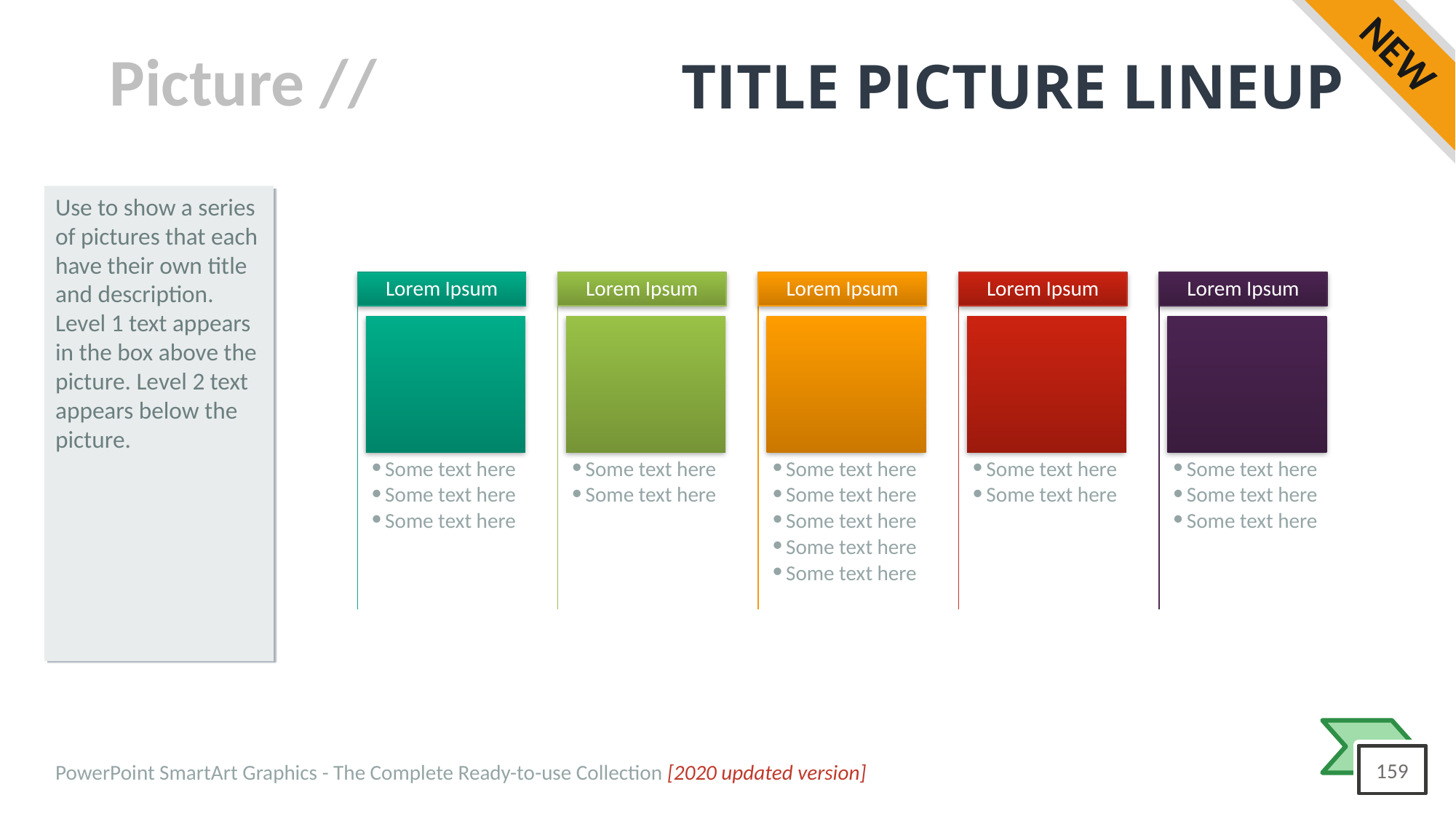

NEW
# TITLE PICTURE LINEUP
Use to show a series of pictures that each have their own title and description. Level 1 text appears in the box above the picture. Level 2 text appears below the picture.

Lorem Ipsum

Lorem Ipsum

Lorem Ipsum

Lorem Ipsum

Lorem Ipsum

Some text here
Some text here
Some text here

Some text here
Some text here

Some text here
Some text here
Some text here
Some text here
Some text here

Some text here
Some text here

Some text here
Some text here
Some text here
PowerPoint SmartArt Graphics - The Complete Ready-to-use Collection [2020 updated version]